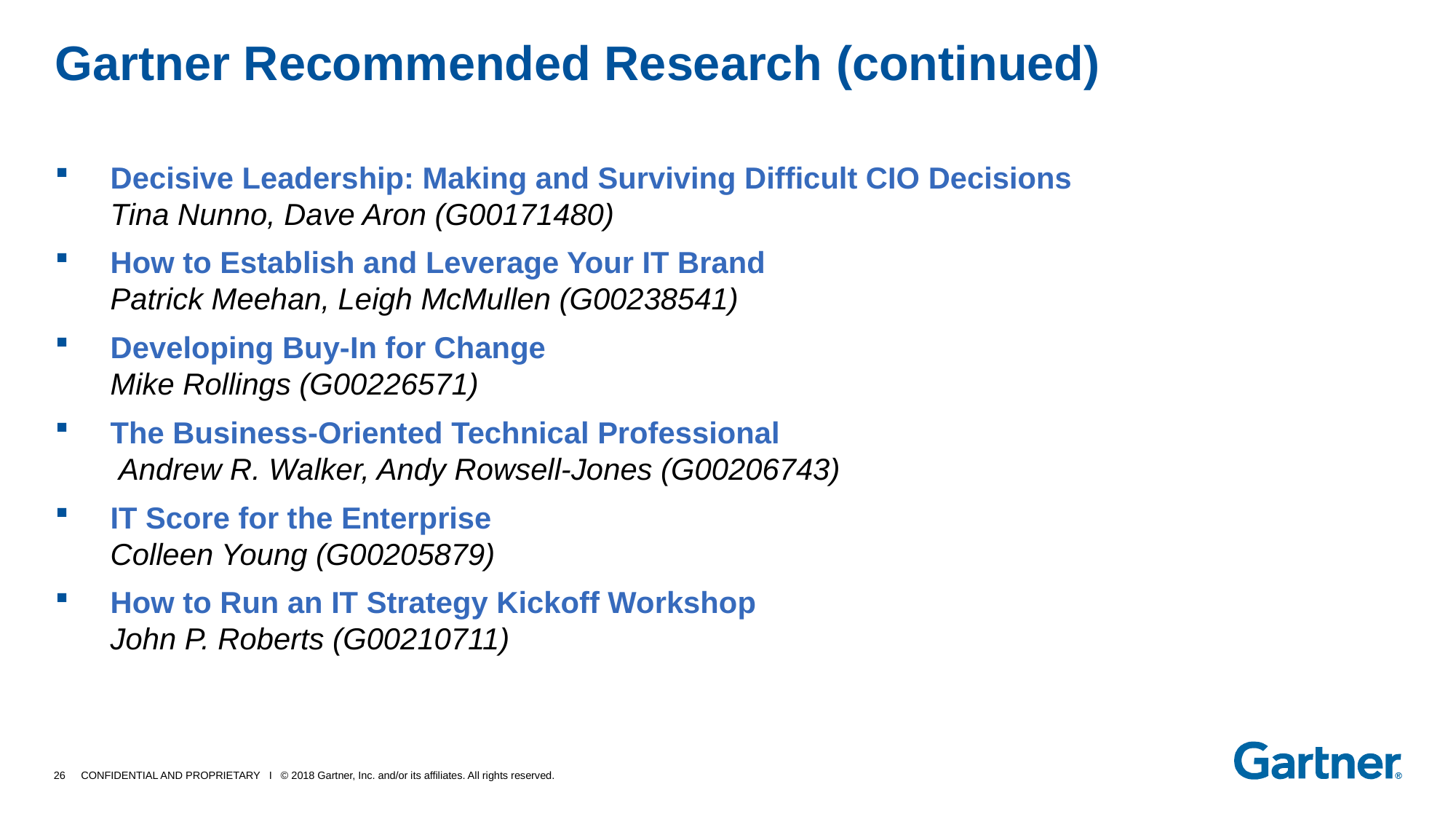

# Gartner Recommended Research (continued)
Decisive Leadership: Making and Surviving Difficult CIO Decisions
Tina Nunno, Dave Aron (G00171480)
How to Establish and Leverage Your IT Brand
Patrick Meehan, Leigh McMullen (G00238541)
Developing Buy-In for Change
Mike Rollings (G00226571)
The Business-Oriented Technical Professional
 Andrew R. Walker, Andy Rowsell-Jones (G00206743)
IT Score for the Enterprise
Colleen Young (G00205879)
How to Run an IT Strategy Kickoff Workshop
John P. Roberts (G00210711)